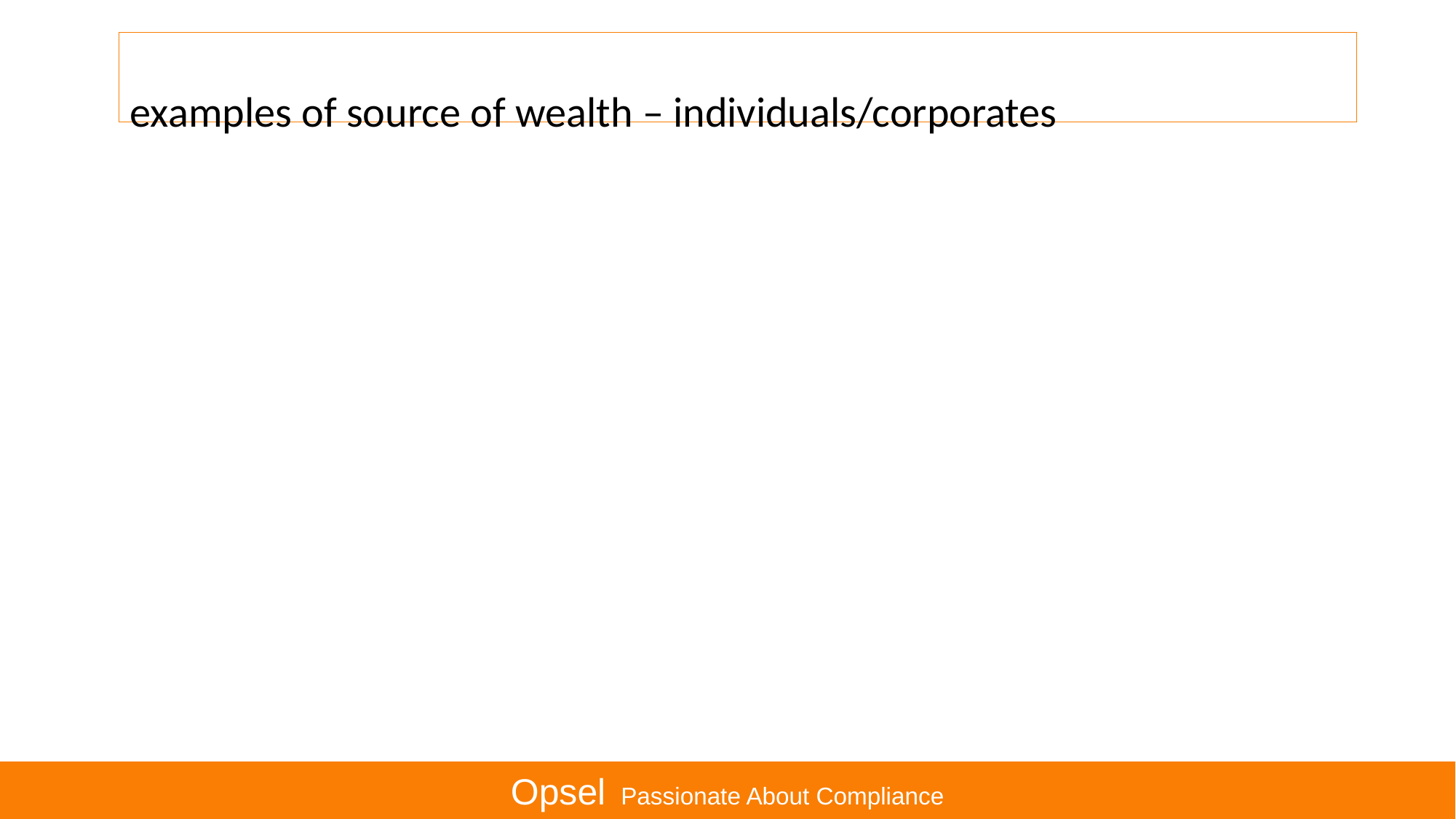

# examples of source of wealth – individuals/corporates
Opsel  Passionate About Compliance